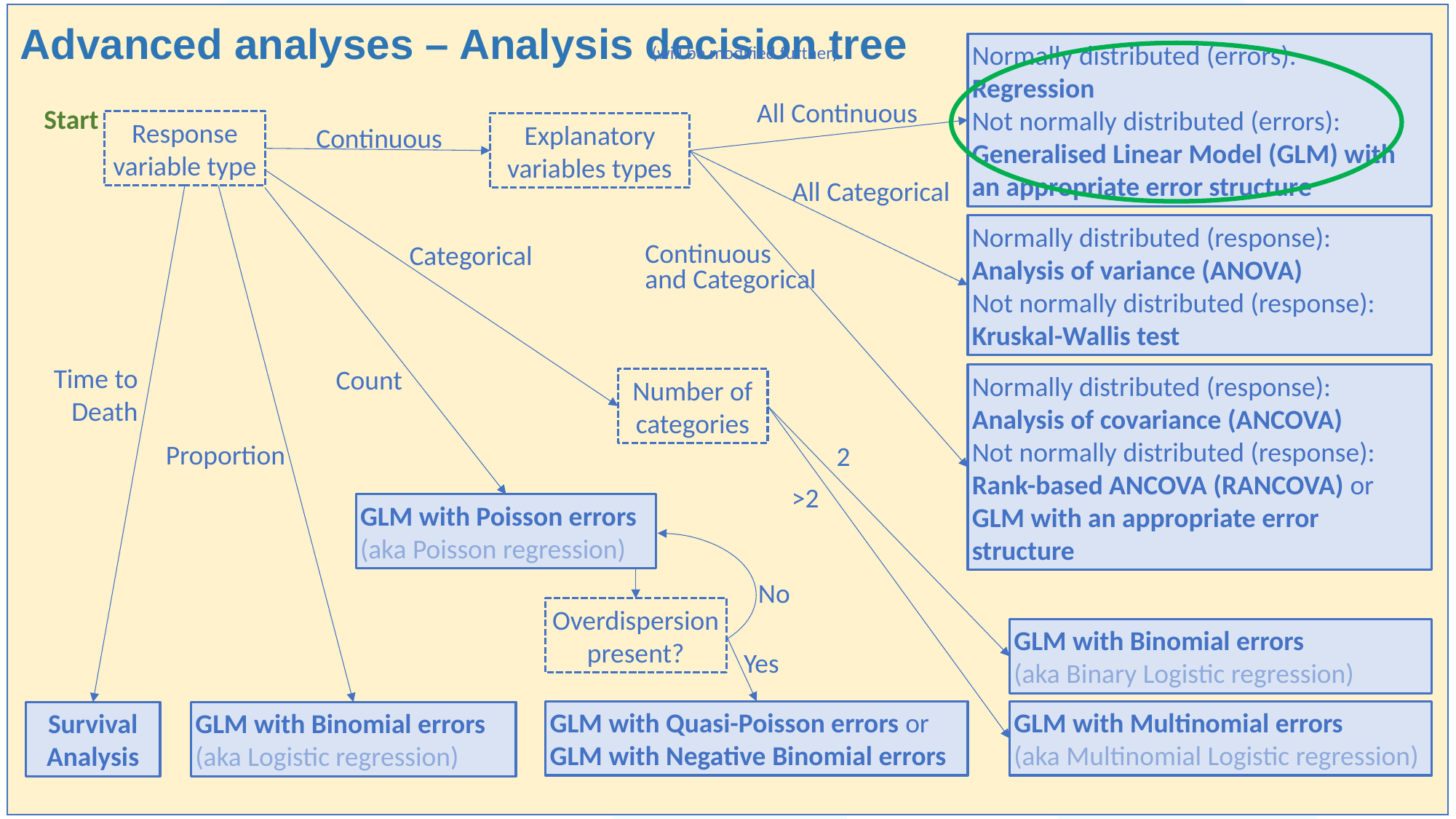

# Advanced analyses – Analysis decision tree
Normally distributed (errors):
Regression
Not normally distributed (errors):
Generalised Linear Model (GLM) with an appropriate error structure
(will be modified further)

All Continuous
Start
Response variable type
Explanatory variables types
Continuous
All Categorical
Normally distributed (response):
Analysis of variance (ANOVA)
Not normally distributed (response):
Kruskal-Wallis test
Categorical
Continuous
and Categorical
Time to Death
Count
Normally distributed (response):
Analysis of covariance (ANCOVA)
Not normally distributed (response):
Rank-based ANCOVA (RANCOVA) or
GLM with an appropriate error structure
Number of categories
Proportion
2
>2
GLM with Poisson errors (aka Poisson regression)

No
Overdispersion present?
GLM with Binomial errors
(aka Binary Logistic regression)
Yes
GLM with Quasi-Poisson errors or
GLM with Negative Binomial errors
GLM with Multinomial errors
(aka Multinomial Logistic regression)
GLM with Binomial errors (aka Logistic regression)
Survival Analysis
4